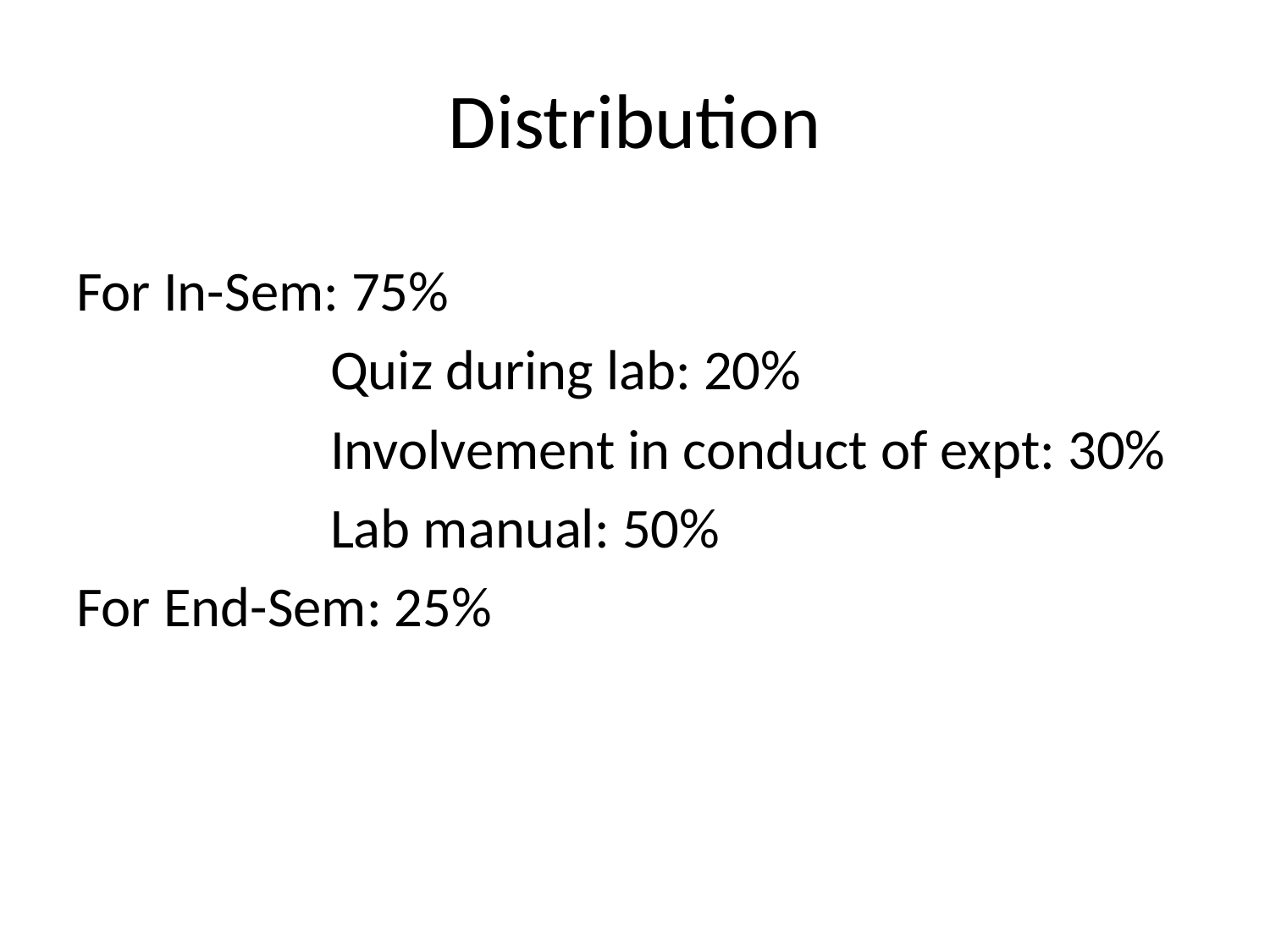

# Distribution

For In-Sem: 75%
		Quiz during lab: 20%
		Involvement in conduct of expt: 30%
		Lab manual: 50%
For End-Sem: 25%